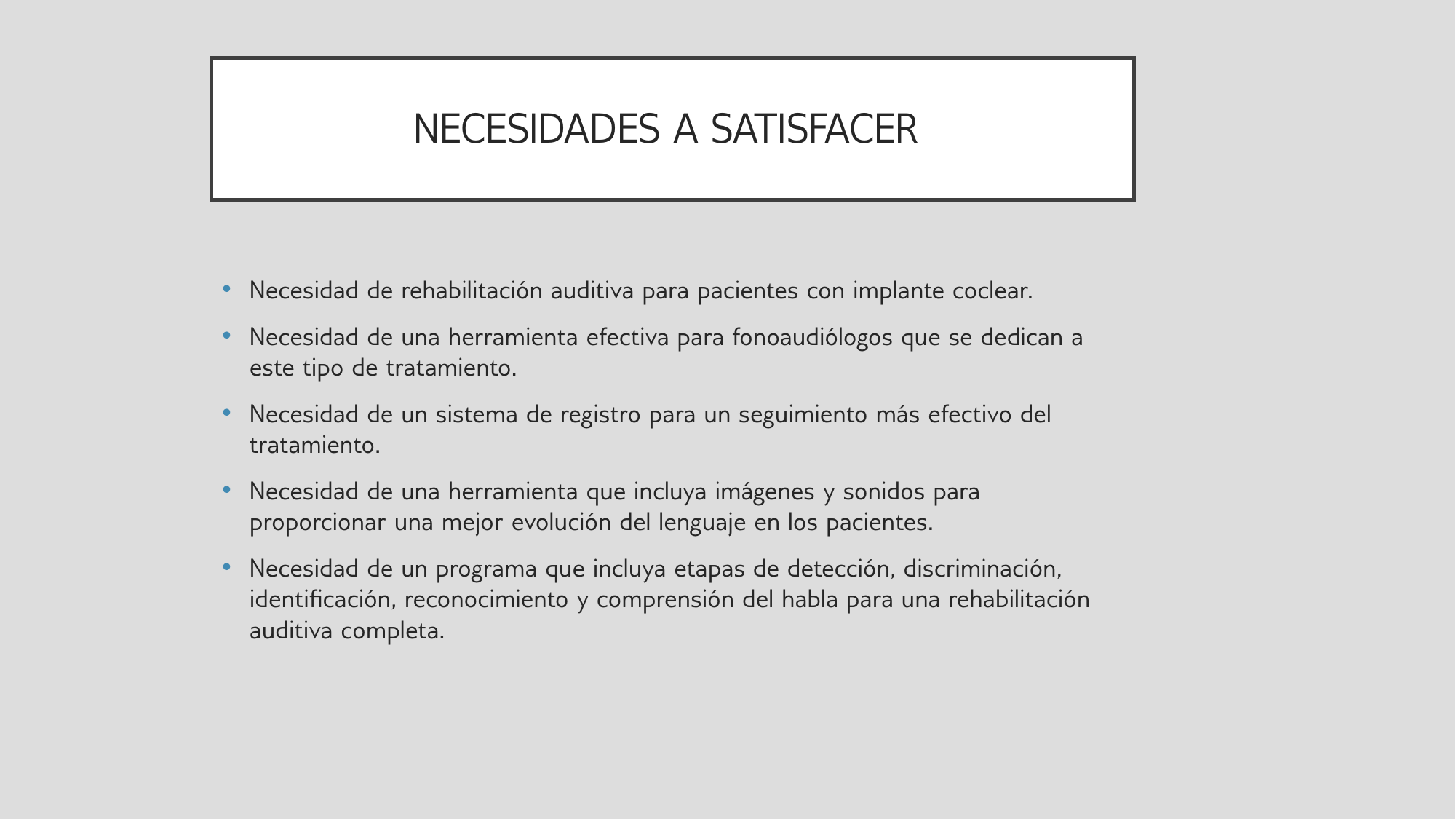

# NECESIDADES A SATISFACER
Necesidad de rehabilitación auditiva para pacientes con implante coclear.
Necesidad de una herramienta efectiva para fonoaudiólogos que se dedican a este tipo de tratamiento.
Necesidad de un sistema de registro para un seguimiento más efectivo del tratamiento.
Necesidad de una herramienta que incluya imágenes y sonidos para proporcionar una mejor evolución del lenguaje en los pacientes.
Necesidad de un programa que incluya etapas de detección, discriminación, identificación, reconocimiento y comprensión del habla para una rehabilitación auditiva completa.